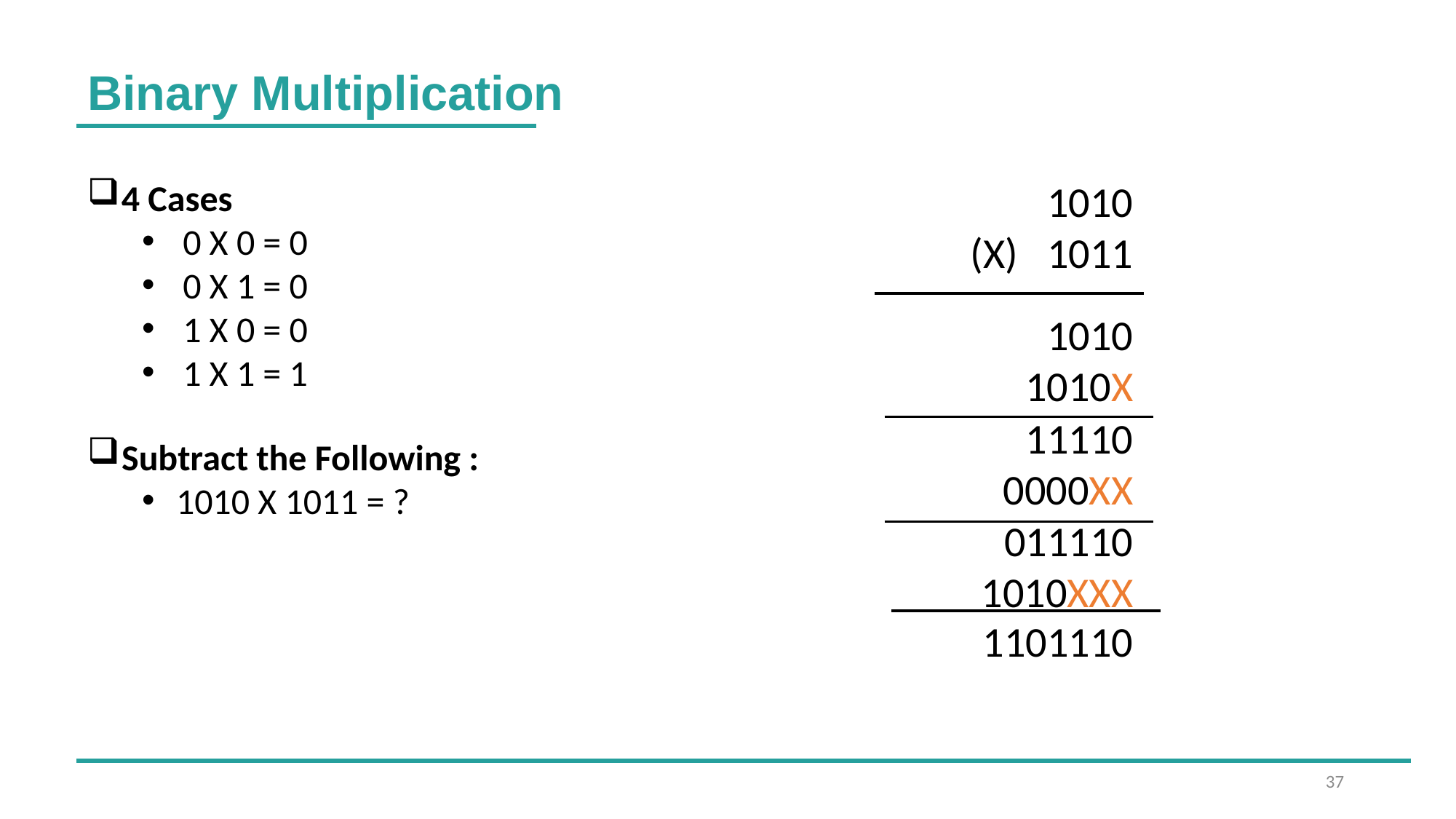

Binary Multiplication
4 Cases
0 X 0 = 0
0 X 1 = 0
1 X 0 = 0
1 X 1 = 1

1010
(X)   1011
1010
1010X
11110
0000XX

Subtract the Following :
1010 X 1011 = ?

011110
1010XXX

1101110
37